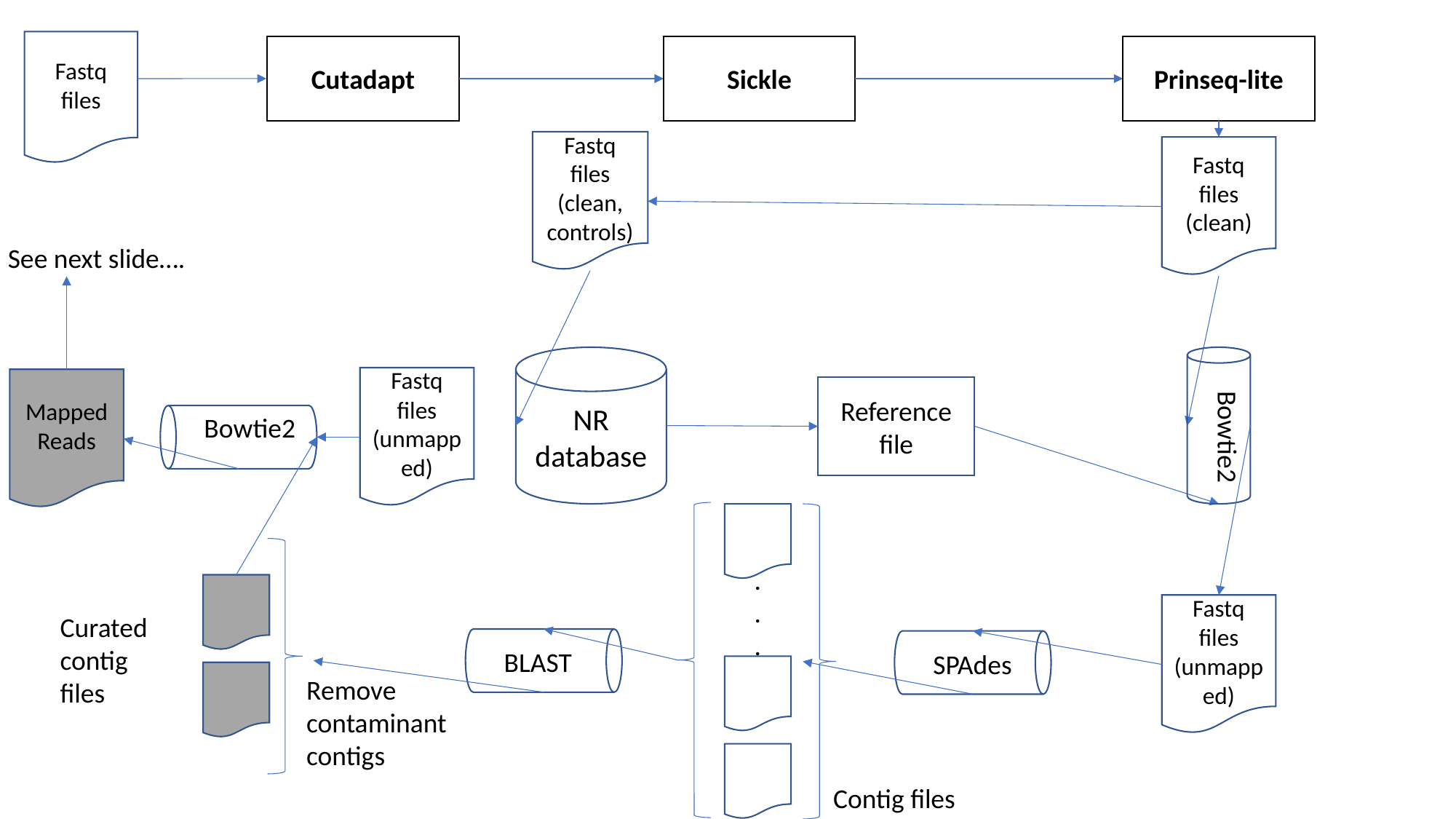

Fastq files
Cutadapt
Sickle
Prinseq-lite
Fastq files (clean, controls)
Fastq files (clean)
See next slide….
NR database

Bowtie2

Bowtie2
Fastq files (unmapped)
Mapped Reads
Reference file

.
.
.

Fastq files (unmapped)
Curated
contig
files

BLAST

SPAdes
Remove
contaminant
contigs
Contig files